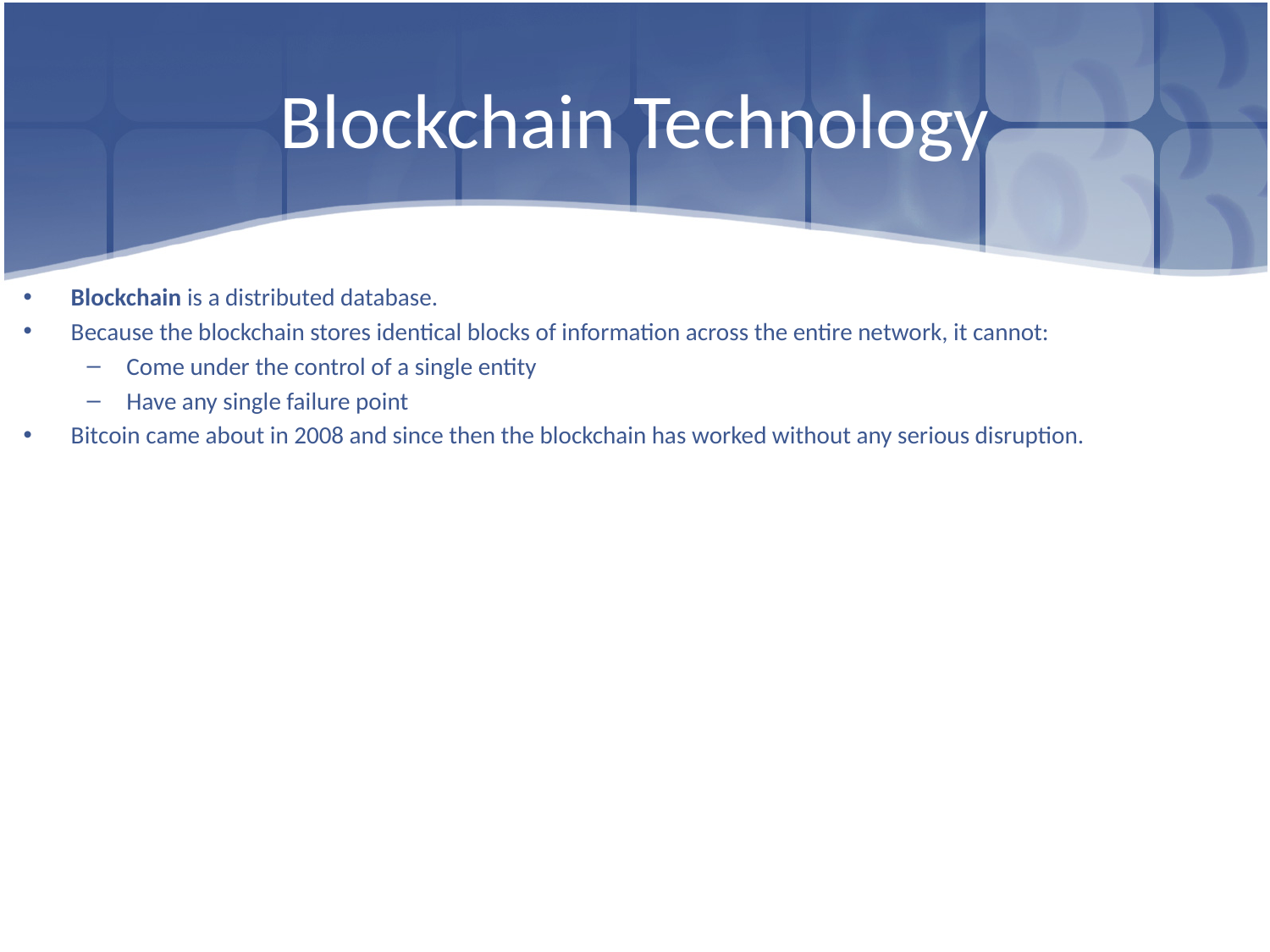

# Blockchain Technology
Blockchain is a distributed database.
Because the blockchain stores identical blocks of information across the entire network, it cannot:
Come under the control of a single entity
Have any single failure point
Bitcoin came about in 2008 and since then the blockchain has worked without any serious disruption.